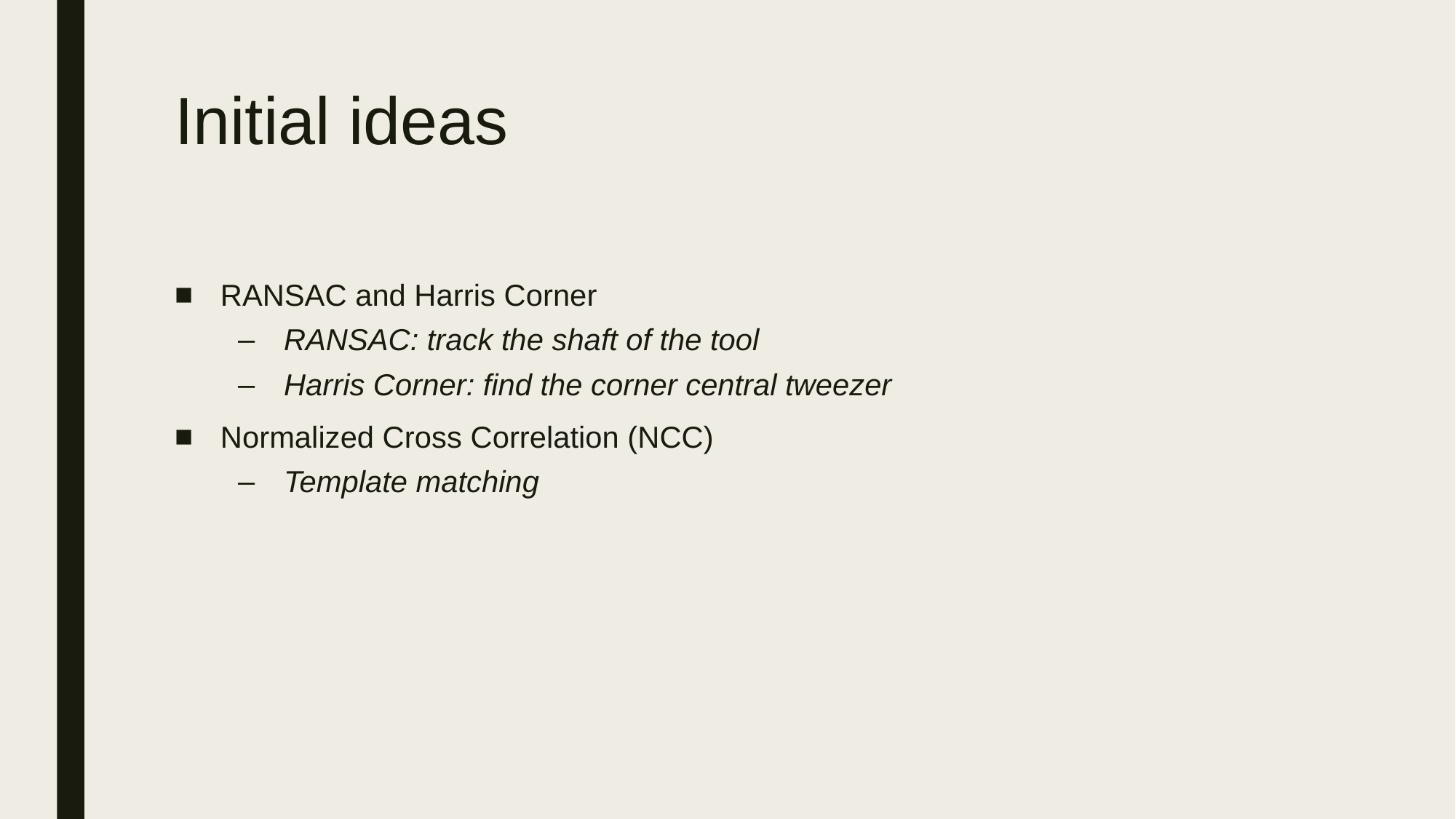

# Initial ideas
RANSAC and Harris Corner
RANSAC: track the shaft of the tool
Harris Corner: find the corner central tweezer
Normalized Cross Correlation (NCC)
Template matching